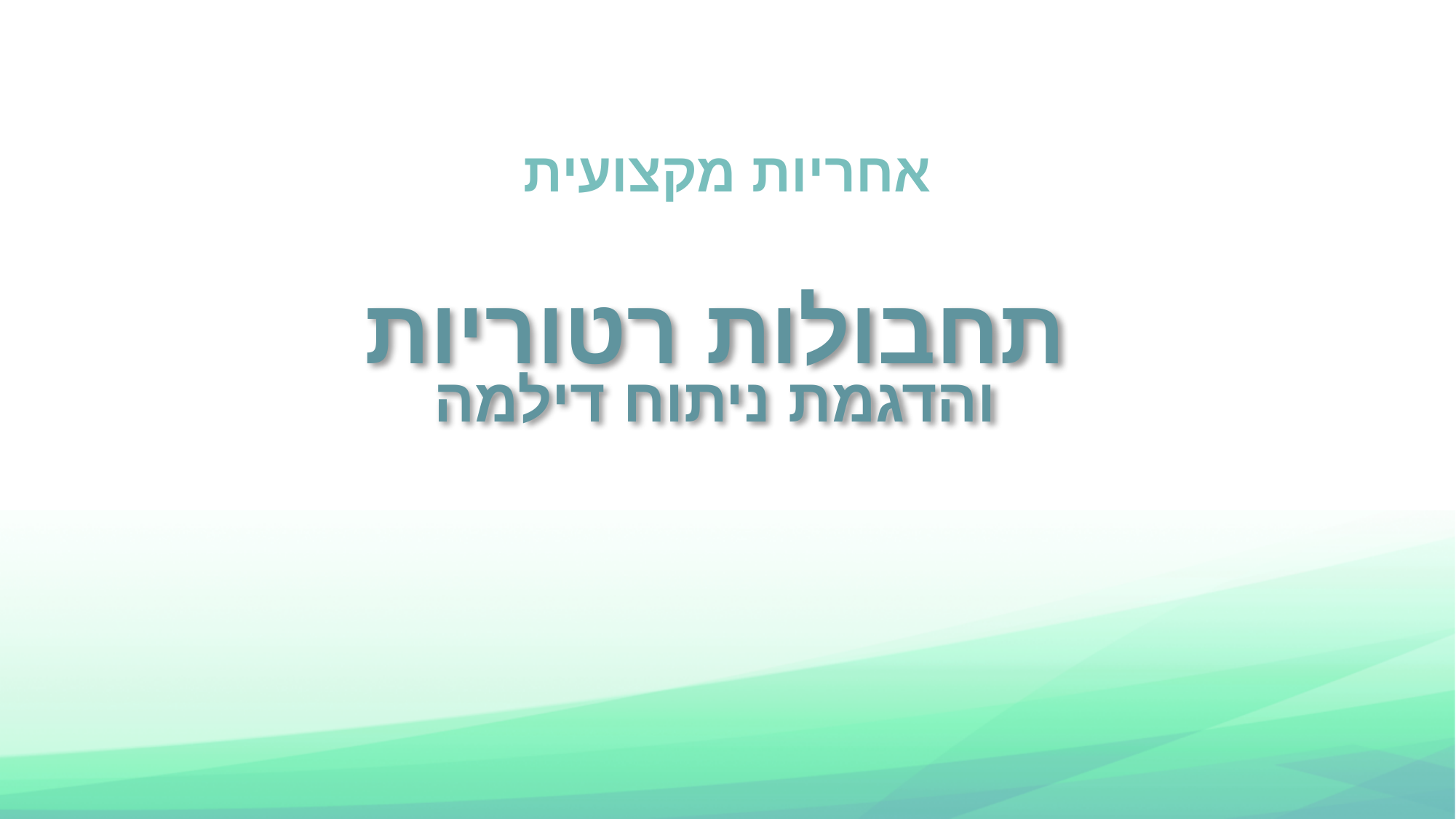

# תחבולות רטוריות והדגמת ניתוח דילמה
אחריות מקצועית